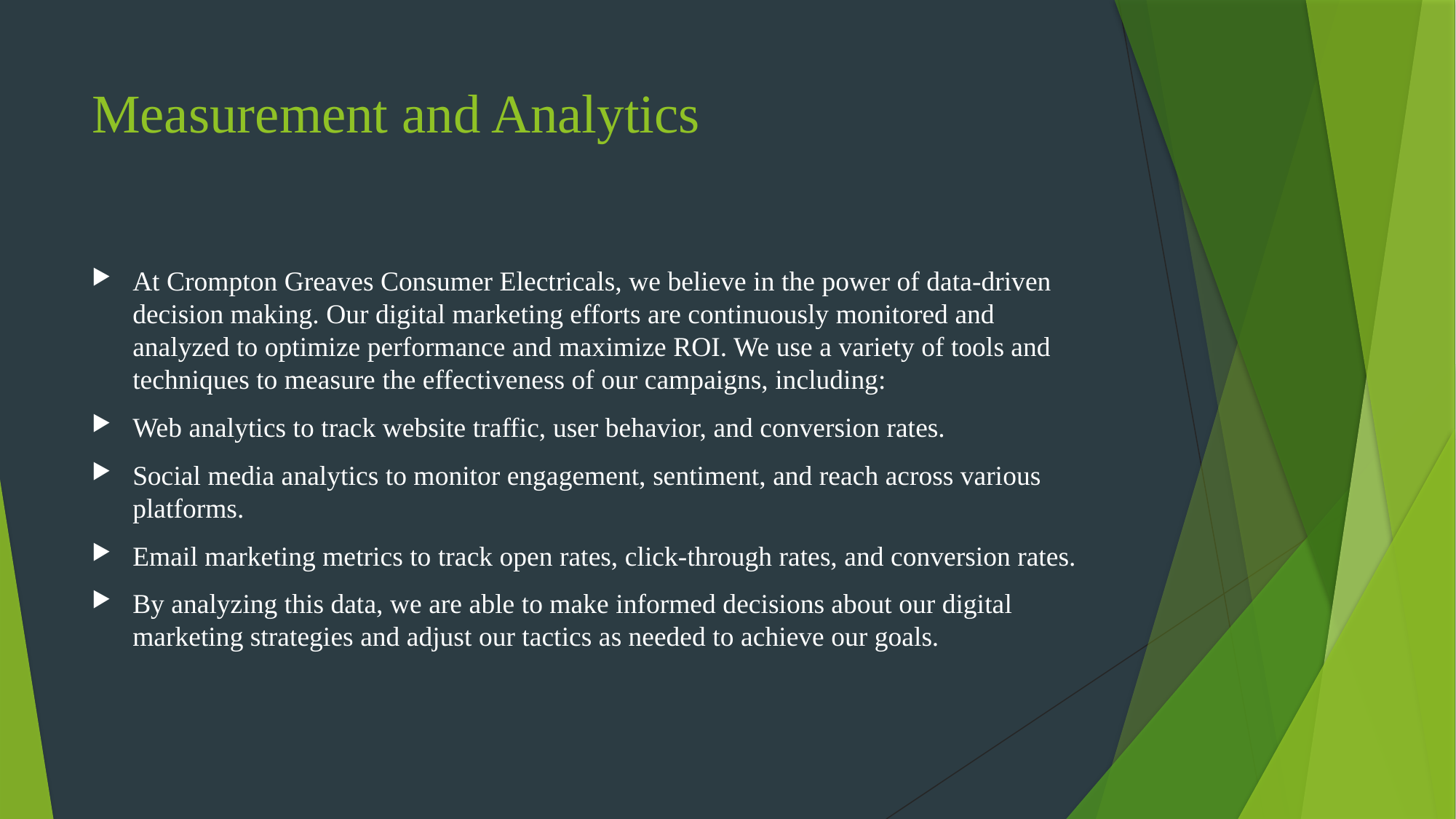

# Measurement and Analytics
At Crompton Greaves Consumer Electricals, we believe in the power of data-driven decision making. Our digital marketing efforts are continuously monitored and analyzed to optimize performance and maximize ROI. We use a variety of tools and techniques to measure the effectiveness of our campaigns, including:
Web analytics to track website traffic, user behavior, and conversion rates.
Social media analytics to monitor engagement, sentiment, and reach across various platforms.
Email marketing metrics to track open rates, click-through rates, and conversion rates.
By analyzing this data, we are able to make informed decisions about our digital marketing strategies and adjust our tactics as needed to achieve our goals.